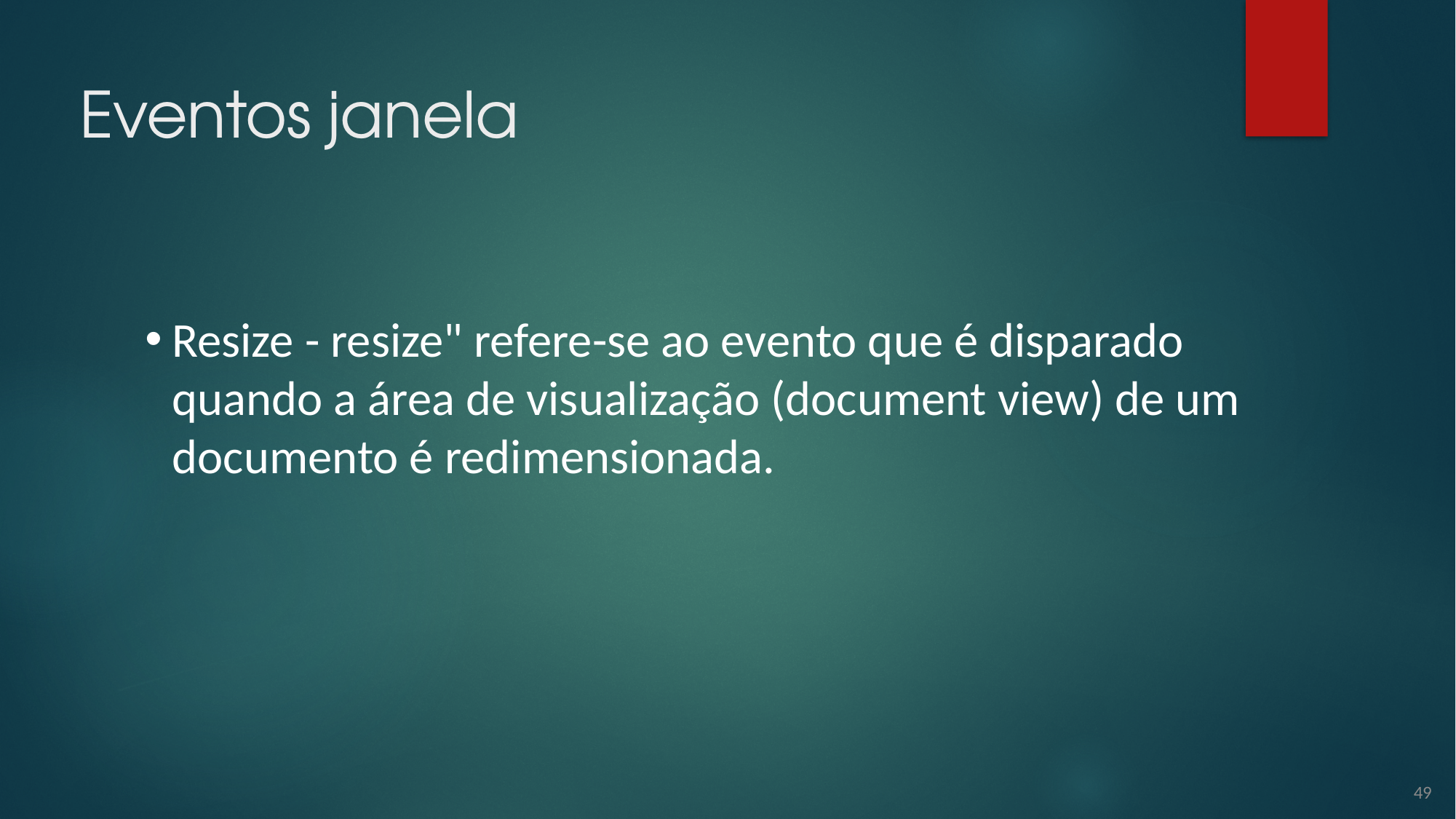

# Eventos janela
Resize - resize" refere-se ao evento que é disparado quando a área de visualização (document view) de um documento é redimensionada.
49